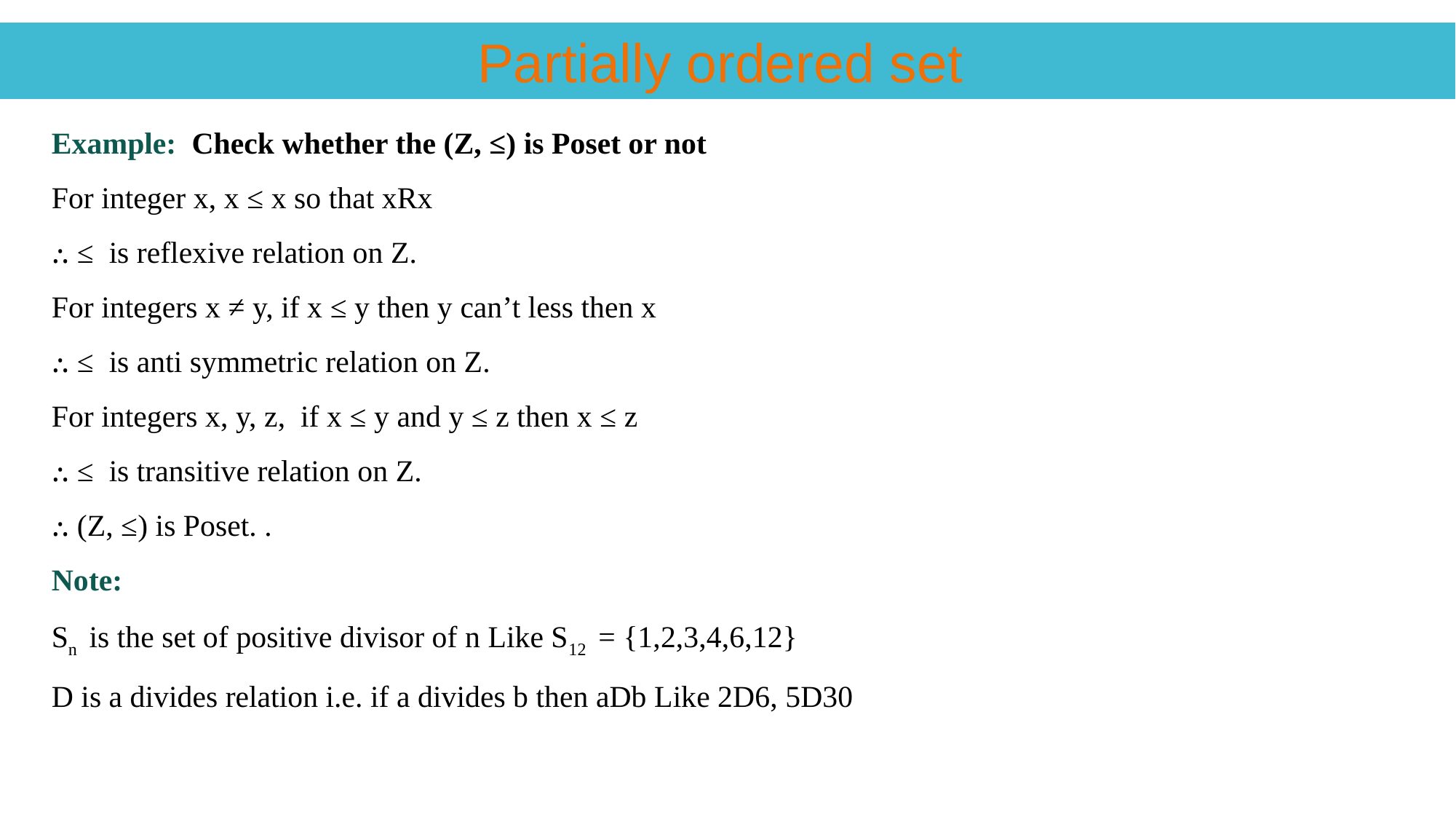

Partially ordered set
Example:  Check whether the (Z, ≤) is Poset or not
For integer x, x ≤ x so that xRx
⸫ ≤  is reflexive relation on Z.
For integers x ≠ y, if x ≤ y then y can’t less then x
⸫ ≤  is anti symmetric relation on Z.
For integers x, y, z,  if x ≤ y and y ≤ z then x ≤ z
⸫ ≤  is transitive relation on Z.
⸫ (Z, ≤) is Poset. .
Note:
Sn  is the set of positive divisor of n Like S12  = {1,2,3,4,6,12}
D is a divides relation i.e. if a divides b then aDb Like 2D6, 5D30